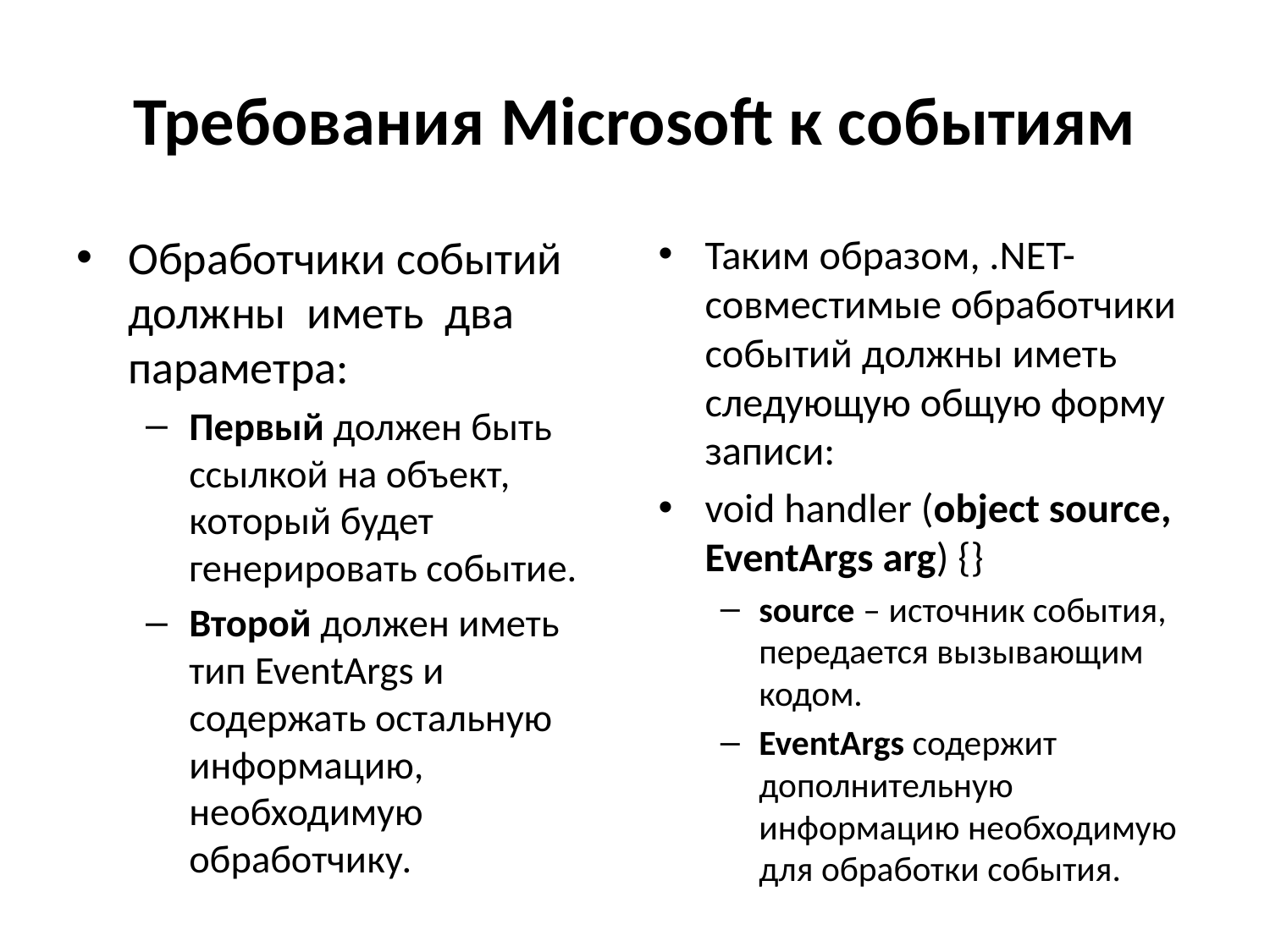

# Требования Microsoft к событиям
Обработчики событий должны  иметь  два параметра:
Первый должен быть ссылкой на объект, который будет генерировать событие.
Второй должен иметь тип EventArgs и содержать остальную информацию, необходимую обработчику.
Таким образом, .NET-совместимые обработчики событий должны иметь следующую общую форму записи:
void handler (object source, EventArgs arg) {}
source – источник события, передается вызывающим кодом.
EventArgs содержит дополнительную информацию необходимую для обработки события.